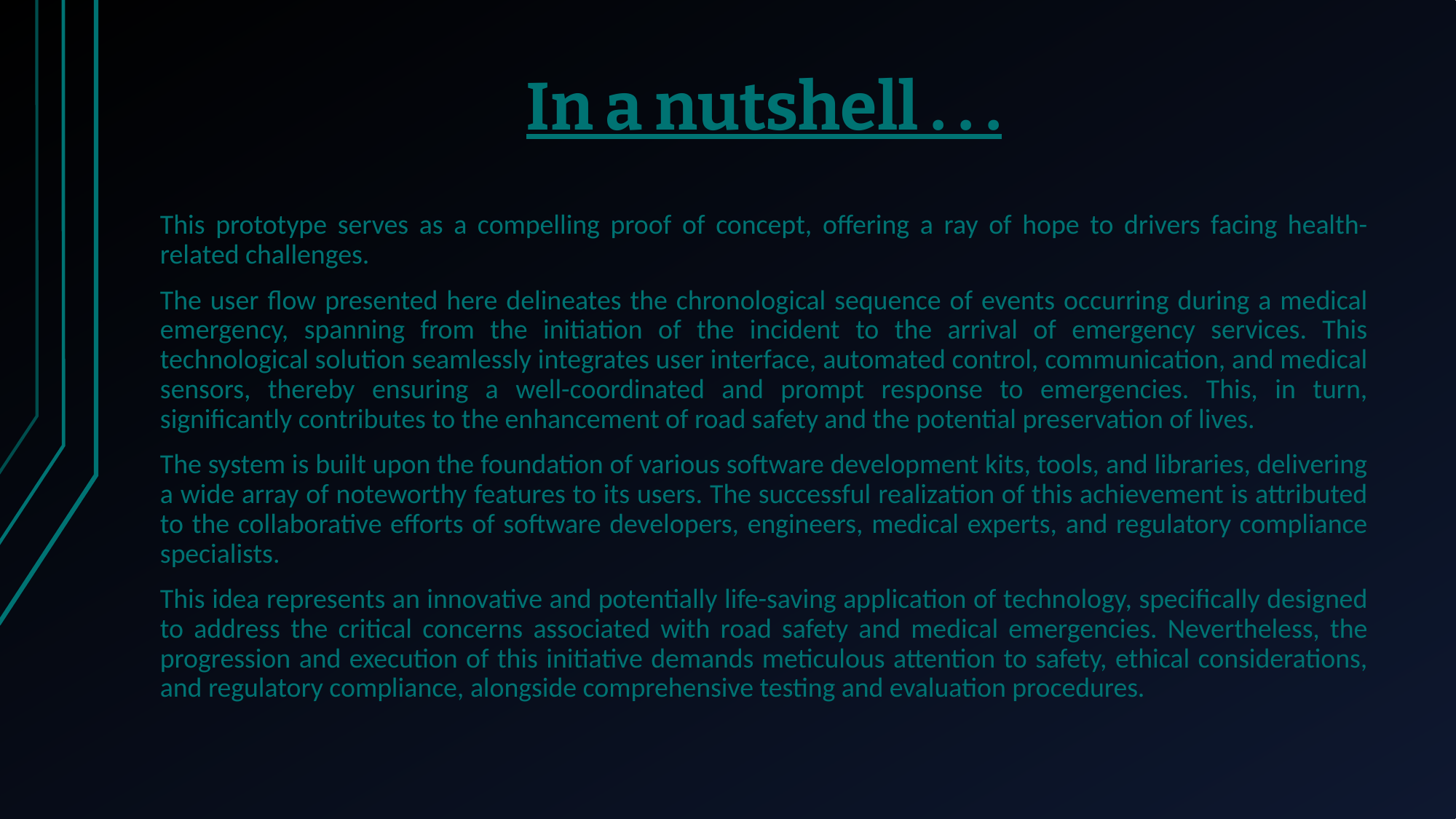

# In a nutshell . . .
This prototype serves as a compelling proof of concept, offering a ray of hope to drivers facing health-related challenges.
The user flow presented here delineates the chronological sequence of events occurring during a medical emergency, spanning from the initiation of the incident to the arrival of emergency services. This technological solution seamlessly integrates user interface, automated control, communication, and medical sensors, thereby ensuring a well-coordinated and prompt response to emergencies. This, in turn, significantly contributes to the enhancement of road safety and the potential preservation of lives.
The system is built upon the foundation of various software development kits, tools, and libraries, delivering a wide array of noteworthy features to its users. The successful realization of this achievement is attributed to the collaborative efforts of software developers, engineers, medical experts, and regulatory compliance specialists.
This idea represents an innovative and potentially life-saving application of technology, specifically designed to address the critical concerns associated with road safety and medical emergencies. Nevertheless, the progression and execution of this initiative demands meticulous attention to safety, ethical considerations, and regulatory compliance, alongside comprehensive testing and evaluation procedures.